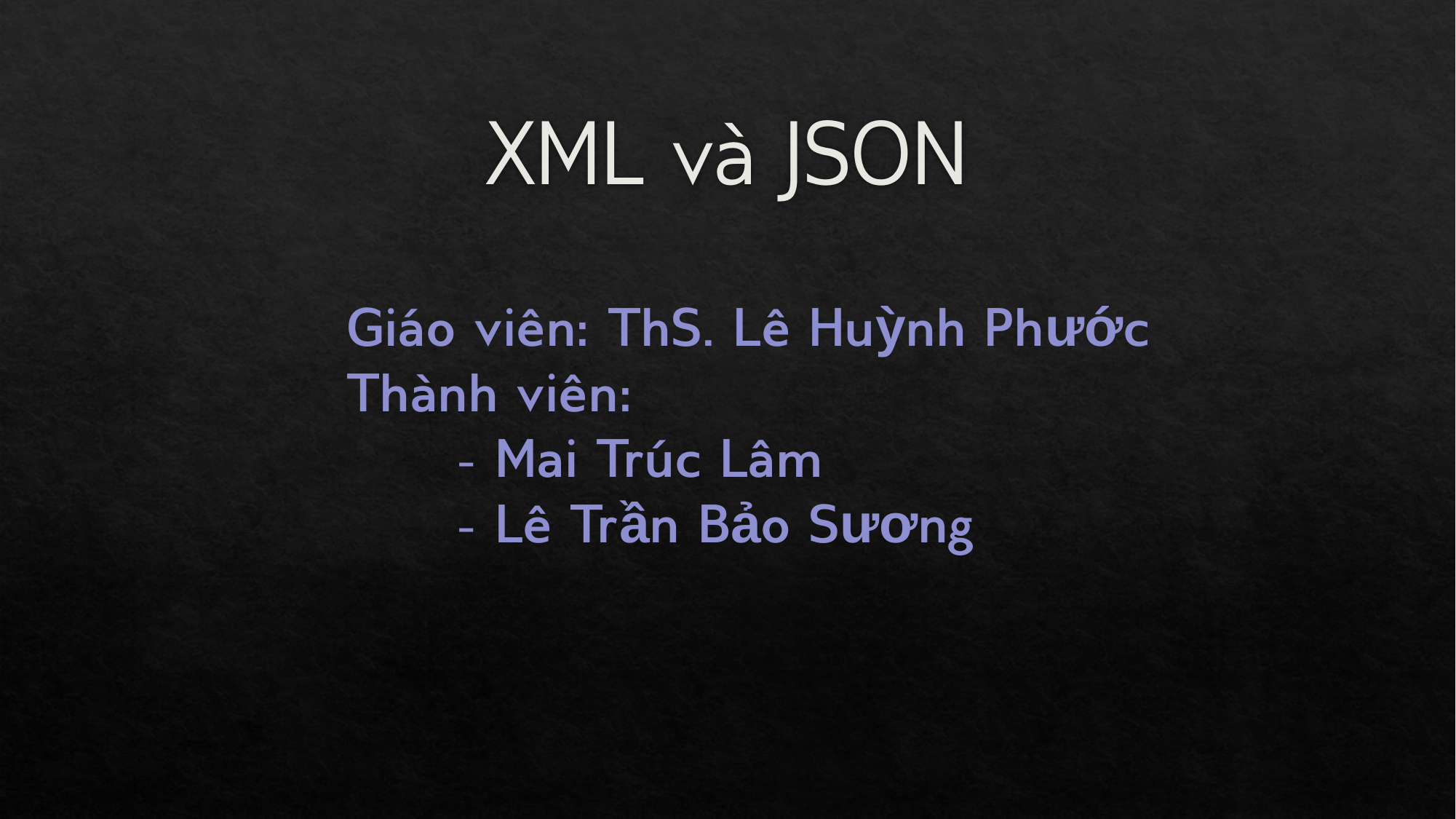

# XML và JSON
Giáo viên: ThS. Lê Huỳnh Phước
Thành viên:
	- Mai Trúc Lâm
	- Lê Trần Bảo Sương